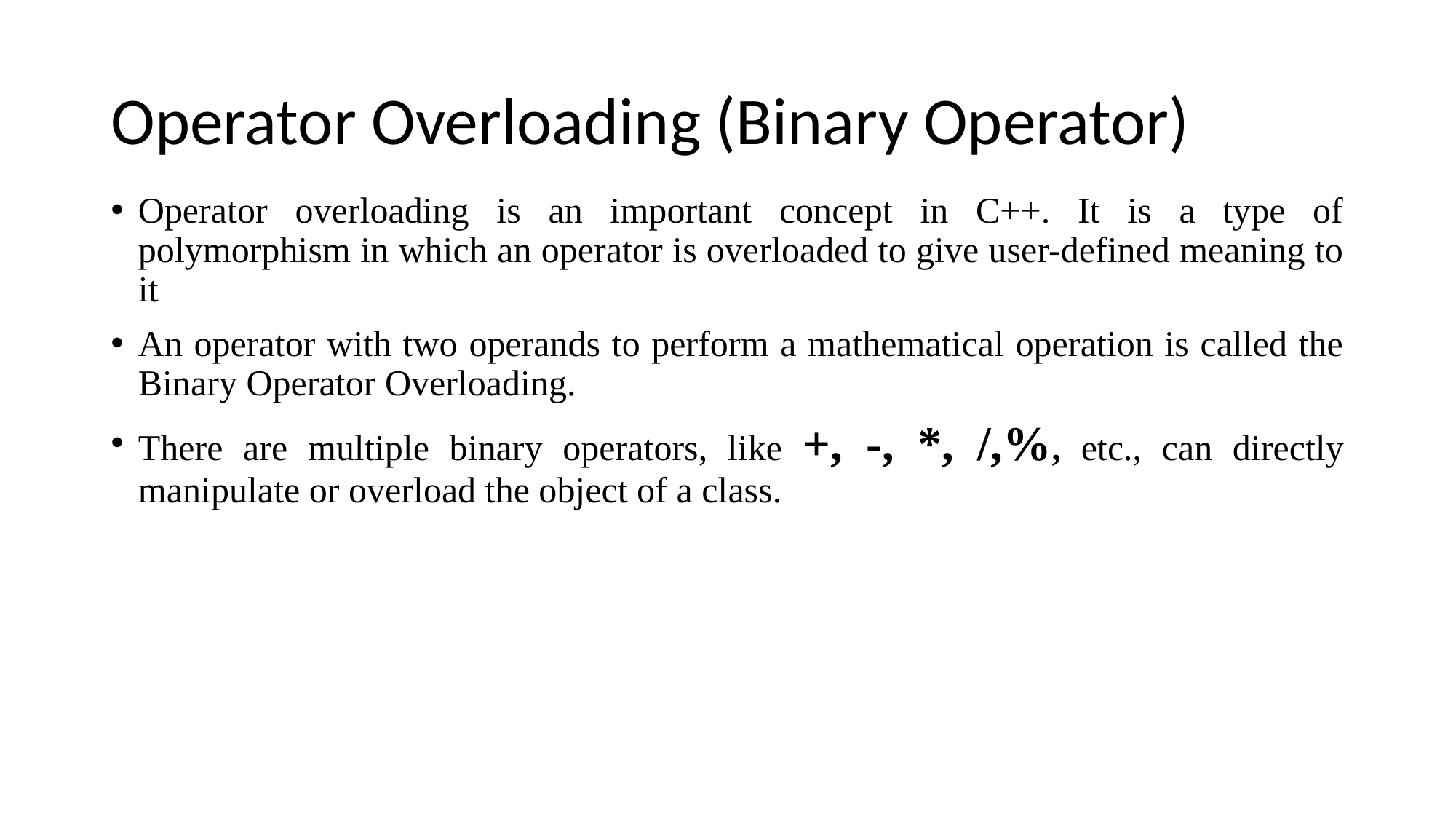

# Operator Overloading (Binary Operator)
Operator overloading is an important concept in C++. It is a type of polymorphism in which an operator is overloaded to give user-defined meaning to it
An operator with two operands to perform a mathematical operation is called the Binary Operator Overloading.
There are multiple binary operators, like +, -, *, /,%, etc., can directly manipulate or overload the object of a class.